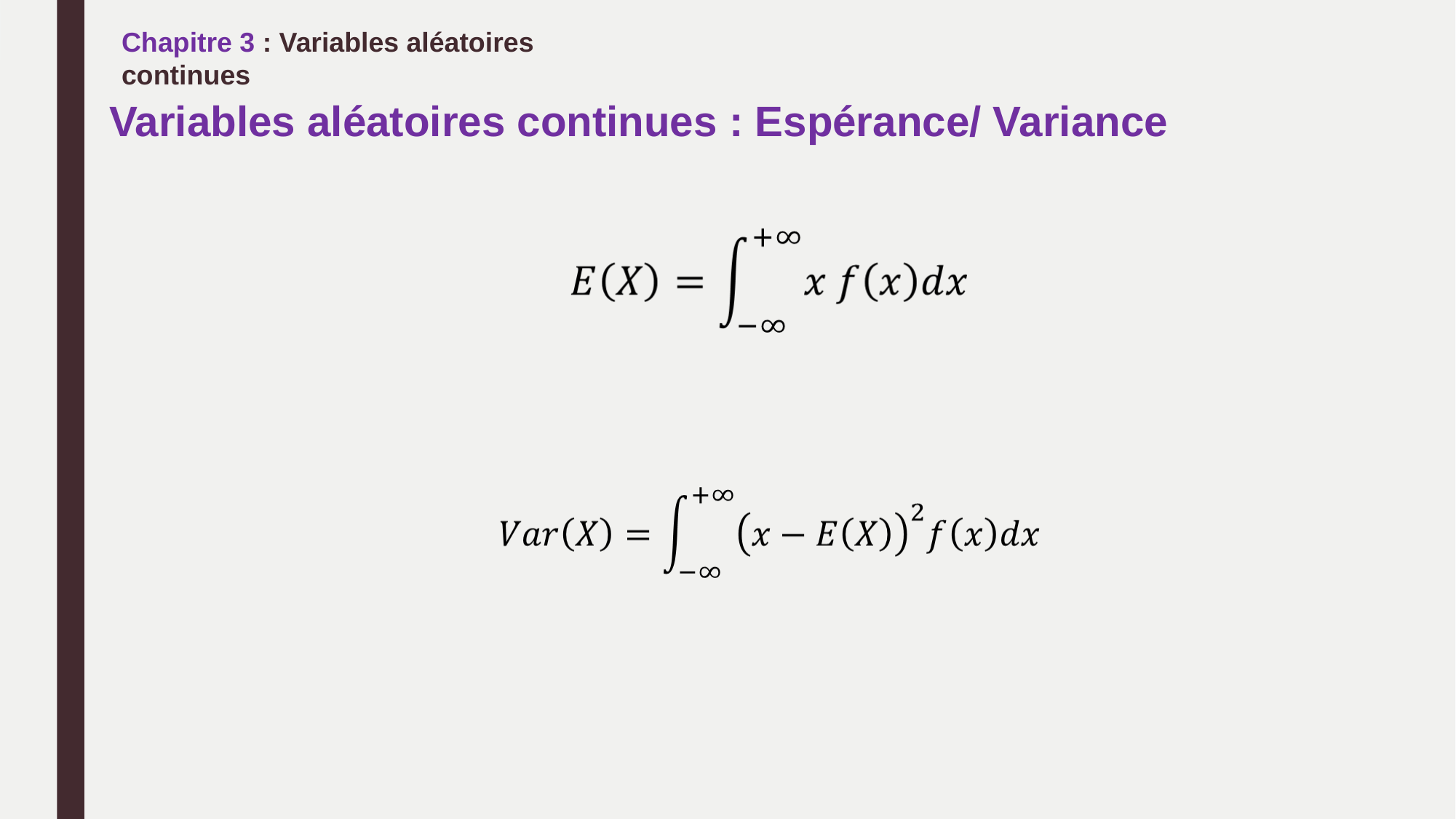

Chapitre 3 : Variables aléatoires continues
# Variables aléatoires continues : Espérance/ Variance

Ch. 5-45